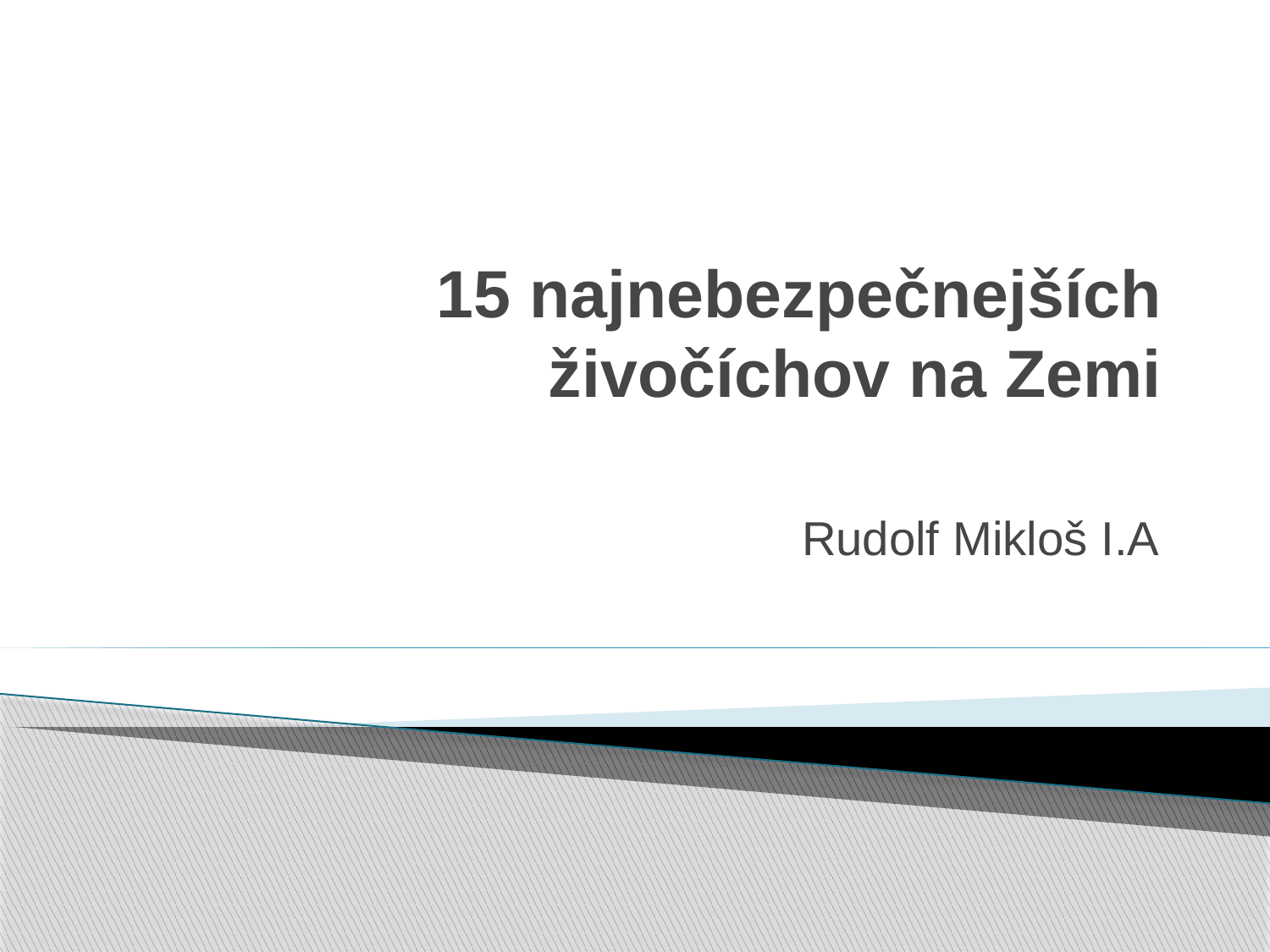

# 15 najnebezpečnejších živočíchov na Zemi
Rudolf Mikloš I.A